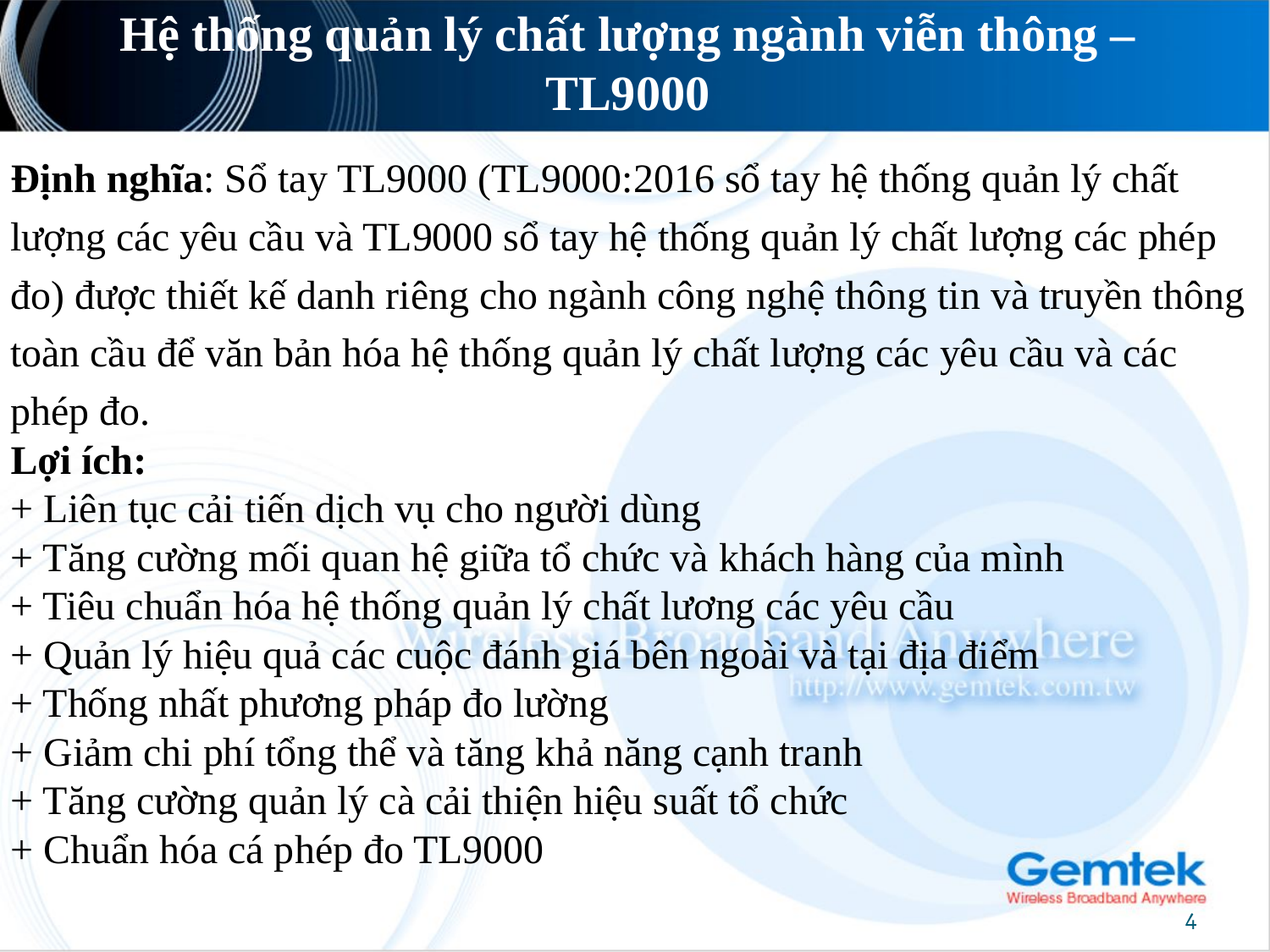

# Hệ thống quản lý chất lượng ngành viễn thông – TL9000
Định nghĩa: Sổ tay TL9000 (TL9000:2016 sổ tay hệ thống quản lý chất lượng các yêu cầu và TL9000 sổ tay hệ thống quản lý chất lượng các phép đo) được thiết kế danh riêng cho ngành công nghệ thông tin và truyền thông toàn cầu để văn bản hóa hệ thống quản lý chất lượng các yêu cầu và các phép đo.
Lợi ích:
+ Liên tục cải tiến dịch vụ cho người dùng
+ Tăng cường mối quan hệ giữa tổ chức và khách hàng của mình
+ Tiêu chuẩn hóa hệ thống quản lý chất lương các yêu cầu
+ Quản lý hiệu quả các cuộc đánh giá bên ngoài và tại địa điểm
+ Thống nhất phương pháp đo lường
+ Giảm chi phí tổng thể và tăng khả năng cạnh tranh
+ Tăng cường quản lý cà cải thiện hiệu suất tổ chức
+ Chuẩn hóa cá phép đo TL9000
4